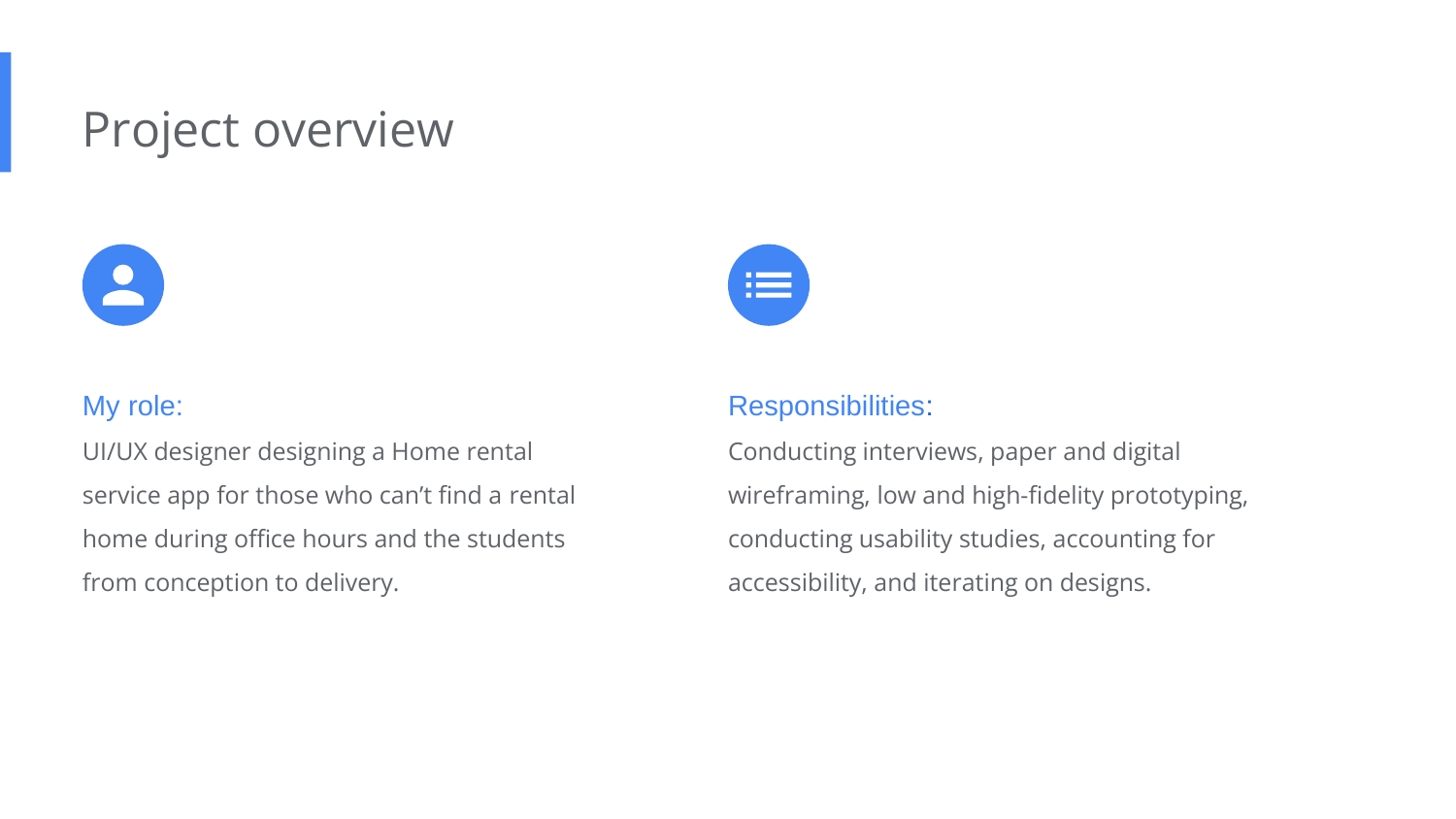

Project overview

My role:
UI/UX designer designing a Home rental service app for those who can’t find a rental home during office hours and the students from conception to delivery.
Responsibilities:
Conducting interviews, paper and digital wireframing, low and high-fidelity prototyping, conducting usability studies, accounting for accessibility, and iterating on designs.